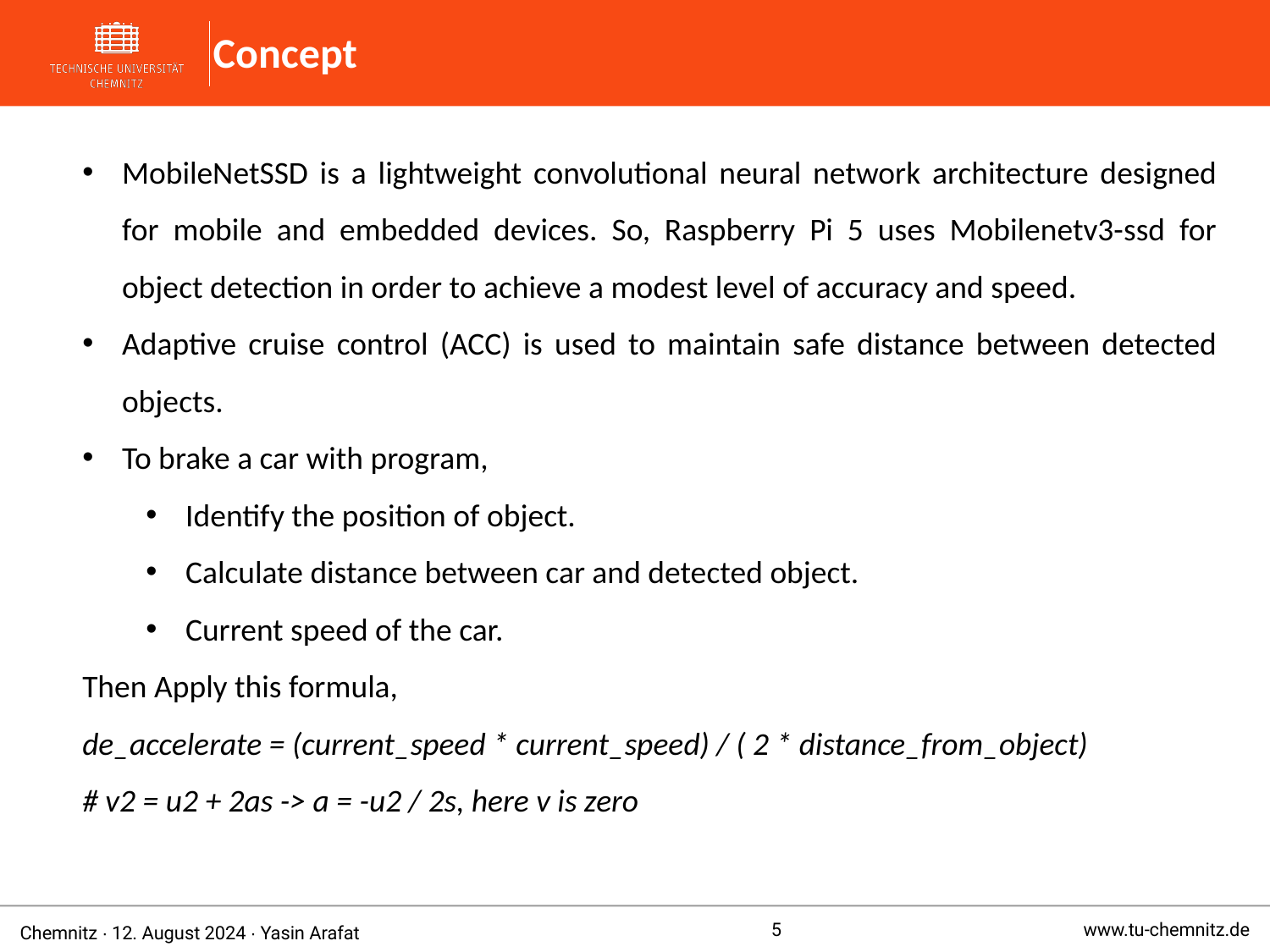

Concept
MobileNetSSD is a lightweight convolutional neural network architecture designed for mobile and embedded devices. So, Raspberry Pi 5 uses Mobilenetv3-ssd for object detection in order to achieve a modest level of accuracy and speed.
Adaptive cruise control (ACC) is used to maintain safe distance between detected objects.
To brake a car with program,
Identify the position of object.
Calculate distance between car and detected object.
Current speed of the car.
Then Apply this formula,
de_accelerate = (current_speed * current_speed) / ( 2 * distance_from_object)
# v2 = u2 + 2as -> a = -u2 / 2s, here v is zero